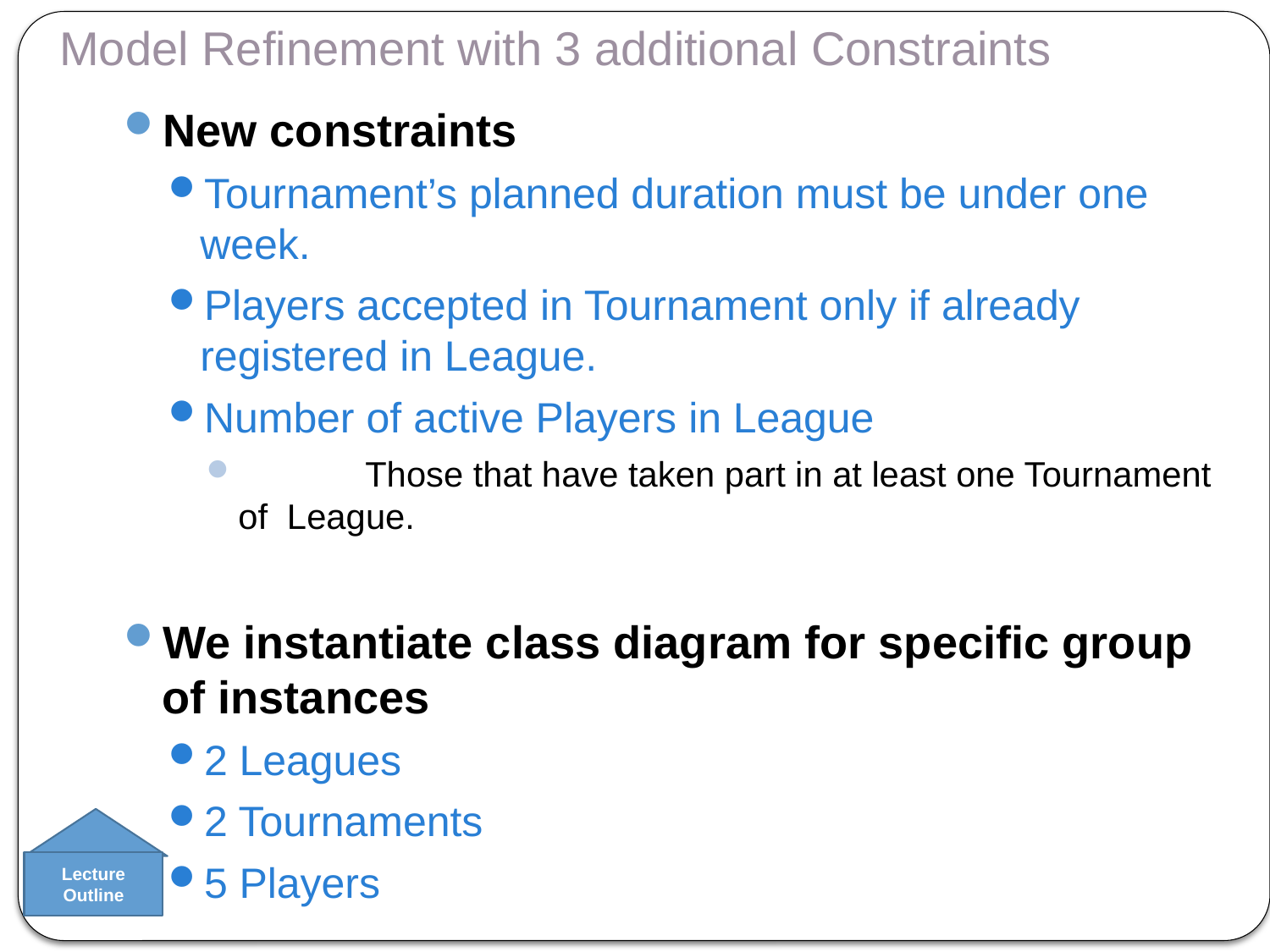

# Model Refinement with 3 additional Constraints
New constraints
Tournament’s planned duration must be under one week.
Players accepted in Tournament only if already registered in League.
Number of active Players in League
	Those that have taken part in at least one Tournament of  League.

We instantiate class diagram for specific group of instances
2 Leagues
2 Tournaments
5 Players